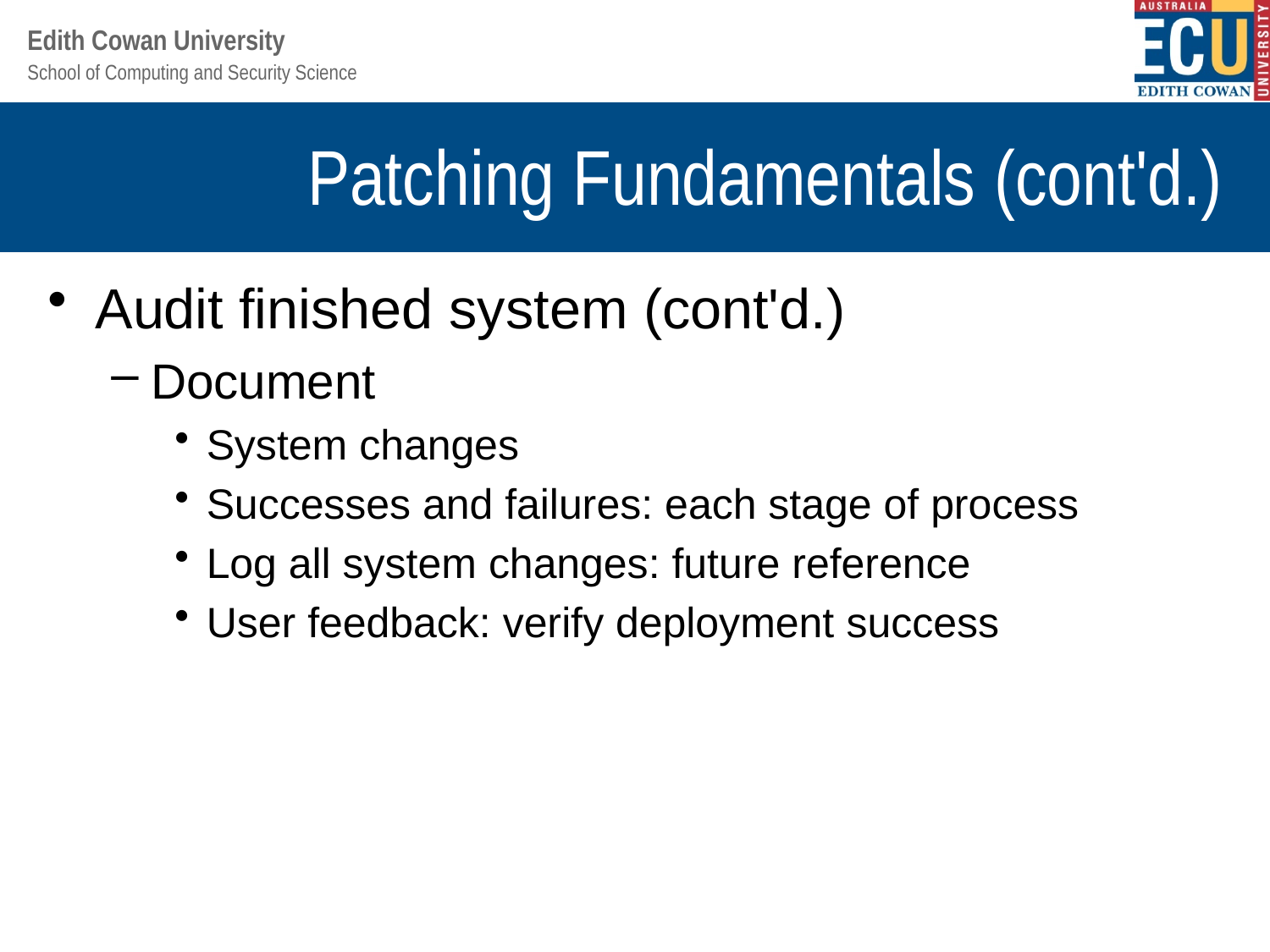

# Patching Fundamentals (cont'd.)
Audit finished system (cont'd.)
Document
System changes
Successes and failures: each stage of process
Log all system changes: future reference
User feedback: verify deployment success